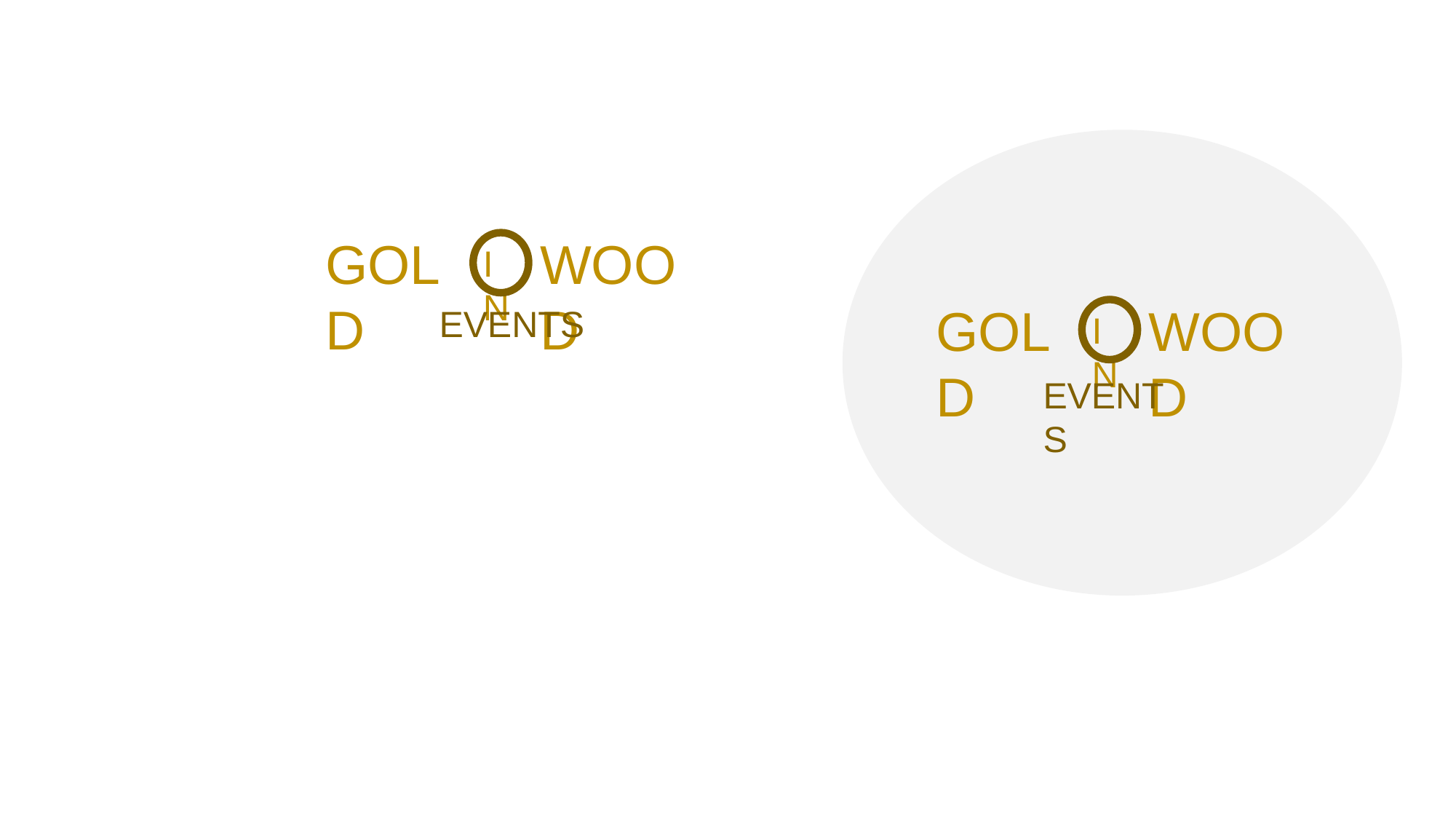

GOLD
WOOD

IN
EVENTS
GOLD
WOOD

IN
EVENTS